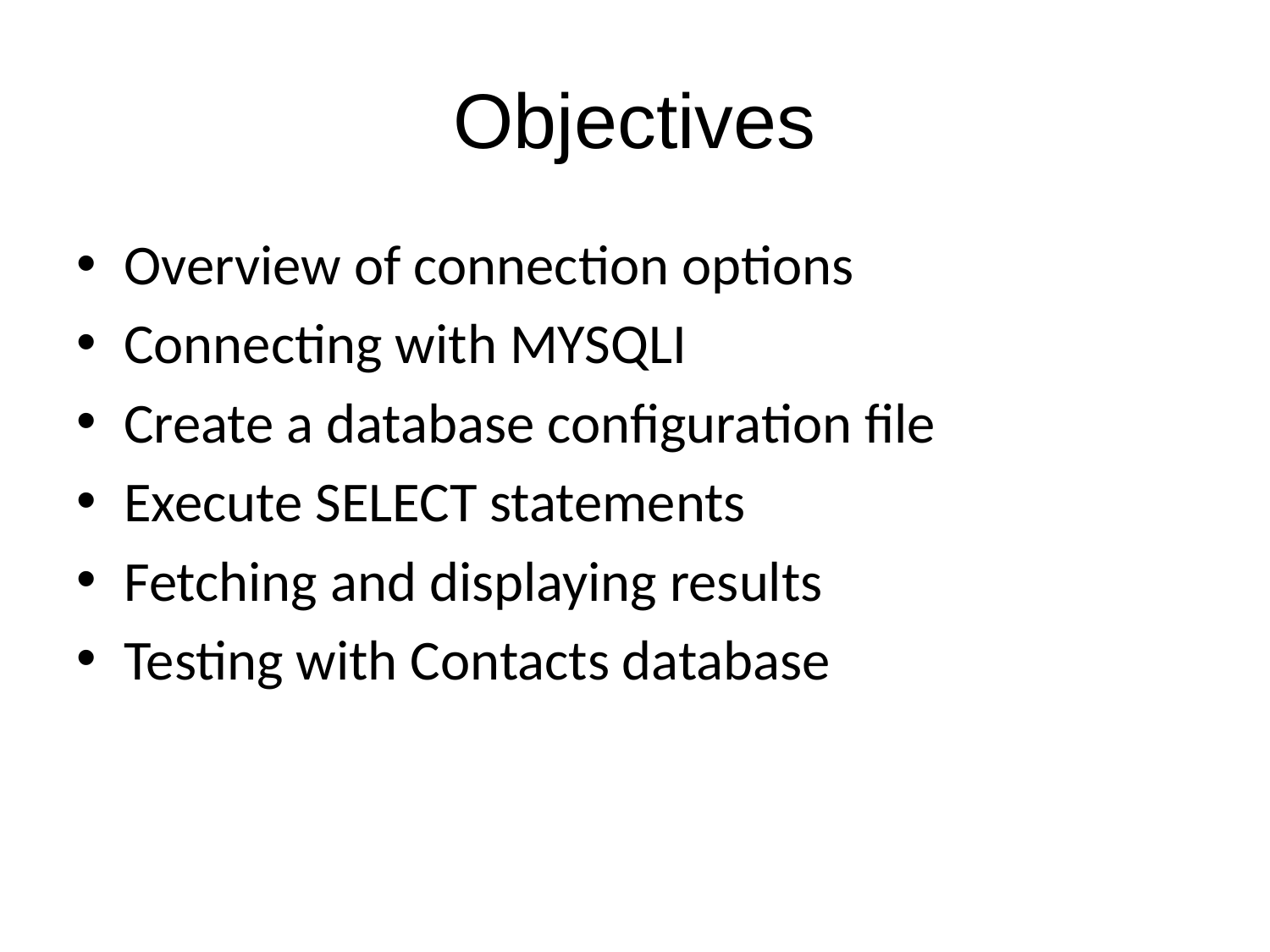

# Objectives
Overview of connection options
Connecting with MYSQLI
Create a database configuration file
Execute SELECT statements
Fetching and displaying results
Testing with Contacts database